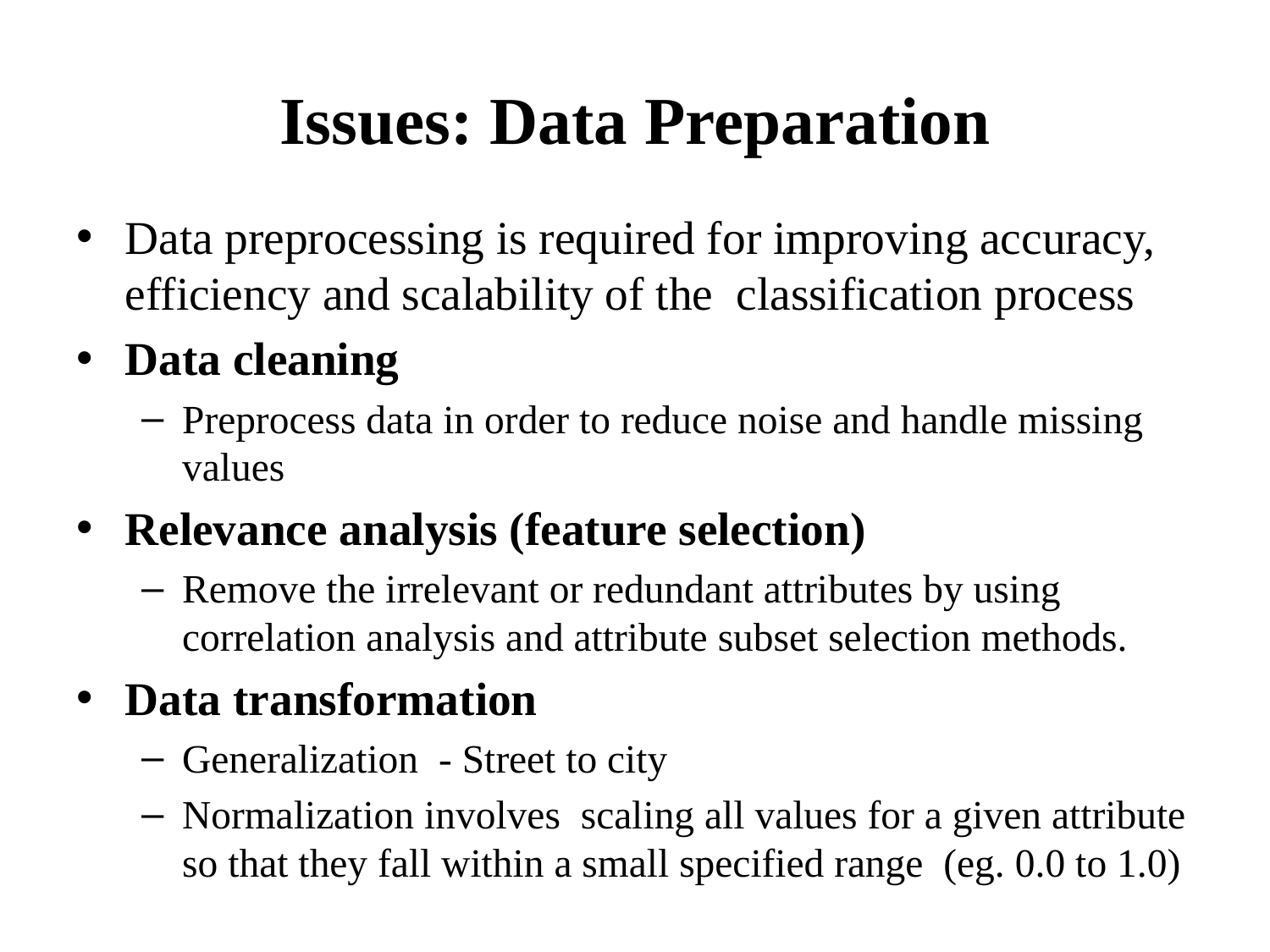

# Issues: Data Preparation
Data preprocessing is required for improving accuracy, efficiency and scalability of the  classification process
Data cleaning
Preprocess data in order to reduce noise and handle missing values
Relevance analysis (feature selection)
Remove the irrelevant or redundant attributes by using correlation analysis and attribute subset selection methods.
Data transformation
Generalization  - Street to city
Normalization involves  scaling all values for a given attribute so that they fall within a small specified range  (eg. 0.0 to 1.0)